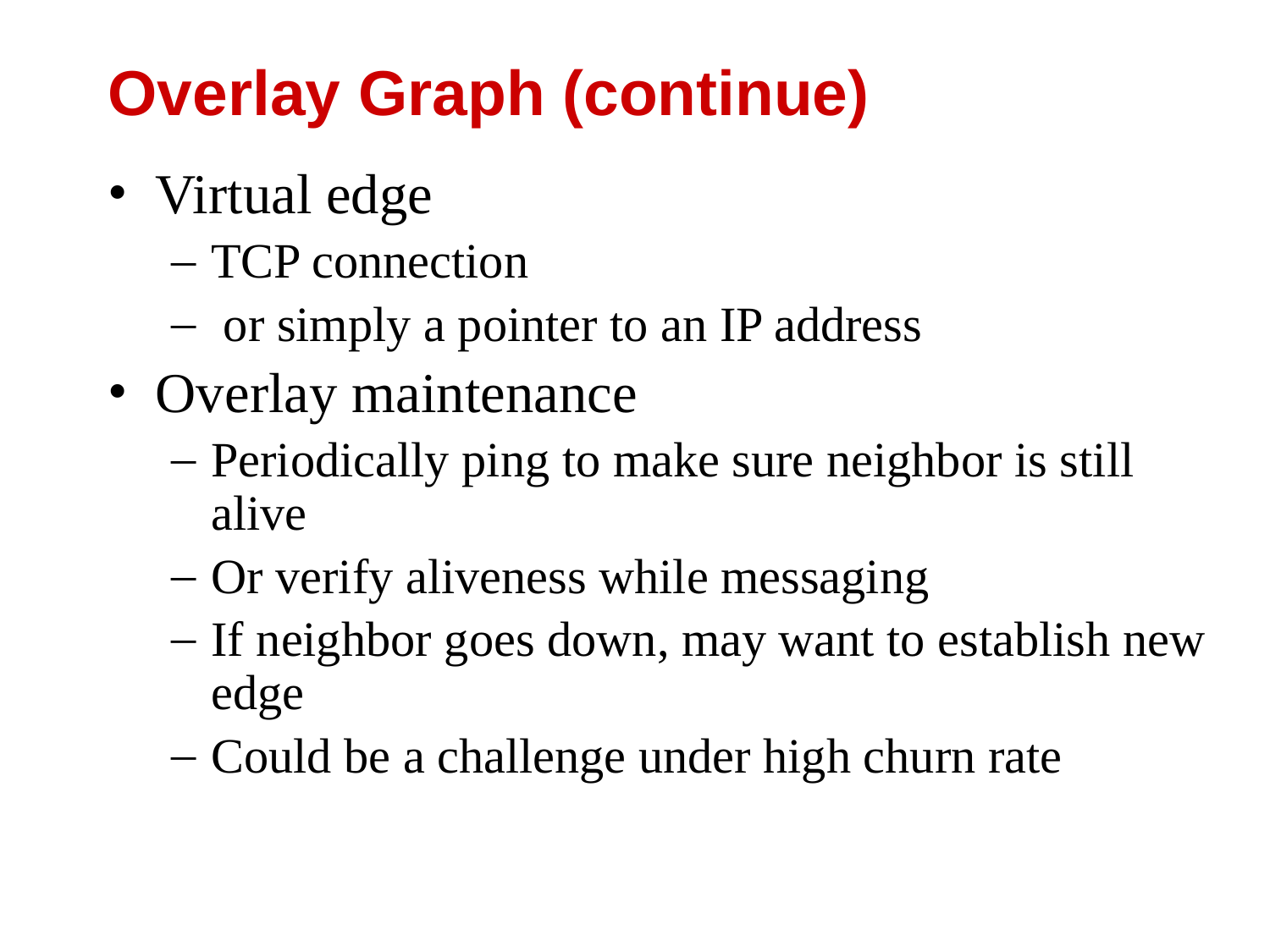

Overlay Graph (continue)
Virtual edge
TCP connection
 or simply a pointer to an IP address
Overlay maintenance
Periodically ping to make sure neighbor is still alive
Or verify aliveness while messaging
If neighbor goes down, may want to establish new edge
Could be a challenge under high churn rate